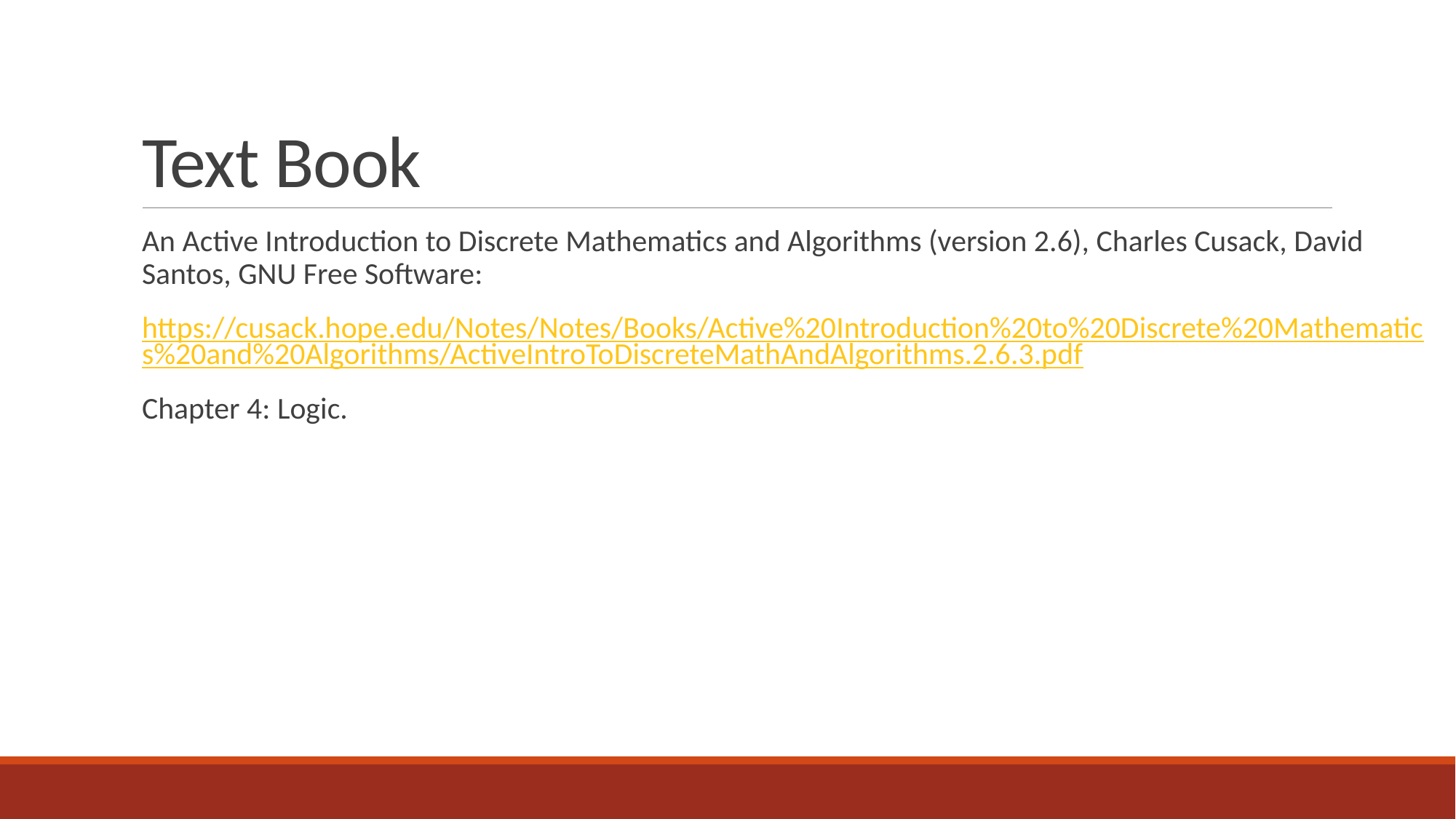

# Text Book
An Active Introduction to Discrete Mathematics and Algorithms (version 2.6), Charles Cusack, David Santos, GNU Free Software:
https://cusack.hope.edu/Notes/Notes/Books/Active%20Introduction%20to%20Discrete%20Mathematics%20and%20Algorithms/ActiveIntroToDiscreteMathAndAlgorithms.2.6.3.pdf
Chapter 4: Logic.